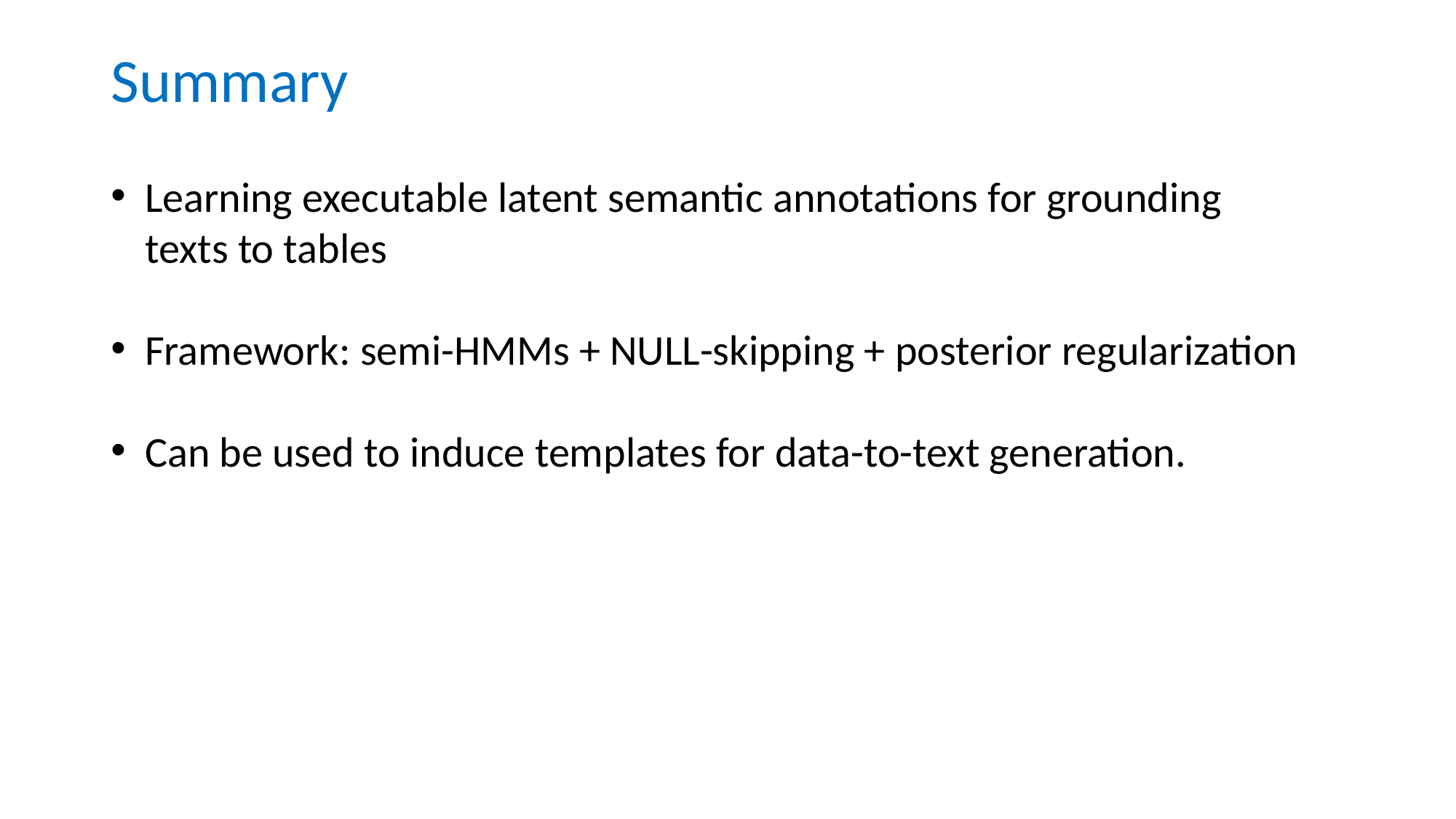

# Summary
Learning executable latent semantic annotations for grounding texts to tables

Framework: semi-HMMs + NULL-skipping + posterior regularization

Can be used to induce templates for data-to-text generation.